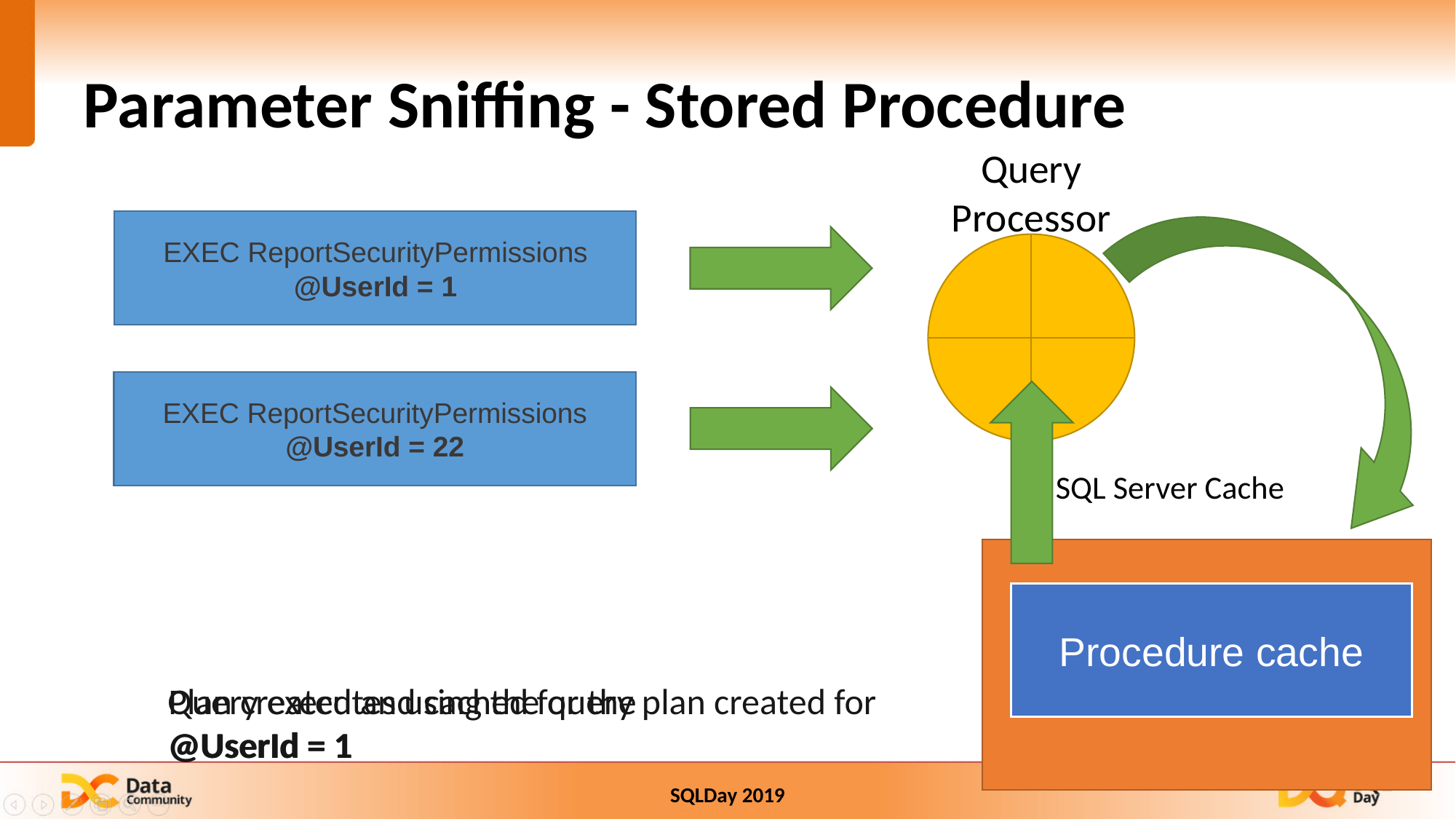

# Parameter Sniffing - Stored Procedure
Query Processor

EXEC ReportSecurityPermissions @UserId = 1

EXEC ReportSecurityPermissions @UserId = 22

SQL Server Cache

Procedure cache
Procedure cache
Query executes using the query plan created for
@UserId = 1
Plan created and cached for the
@UserId = 1